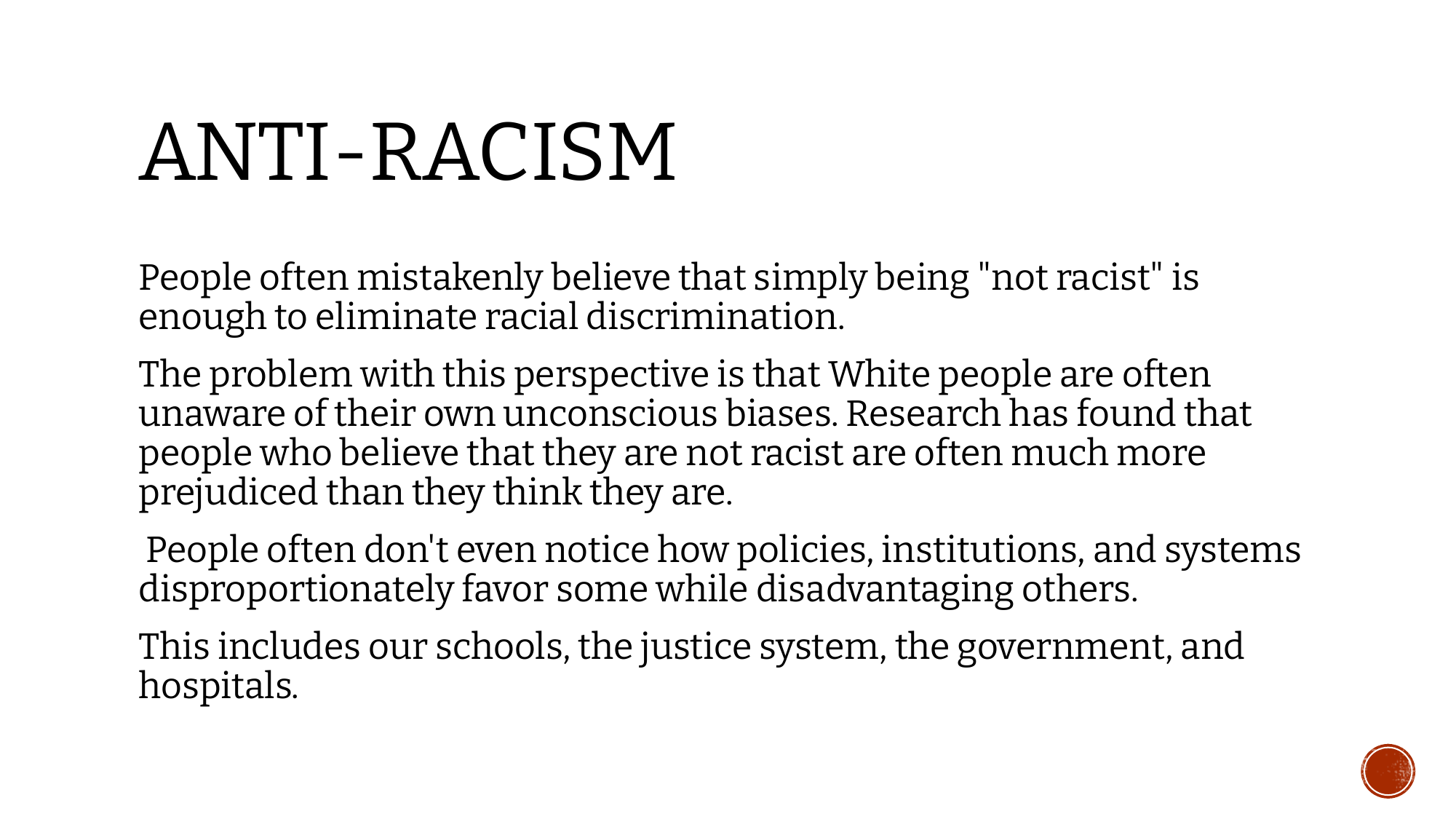

# Anti-Racism
People often mistakenly believe that simply being "not racist" is enough to eliminate racial discrimination.
The problem with this perspective is that White people are often unaware of their own unconscious biases. Research has found that people who believe that they are not racist are often much more prejudiced than they think they are.
 People often don't even notice how policies, institutions, and systems disproportionately favor some while disadvantaging others.
This includes our schools, the justice system, the government, and hospitals.